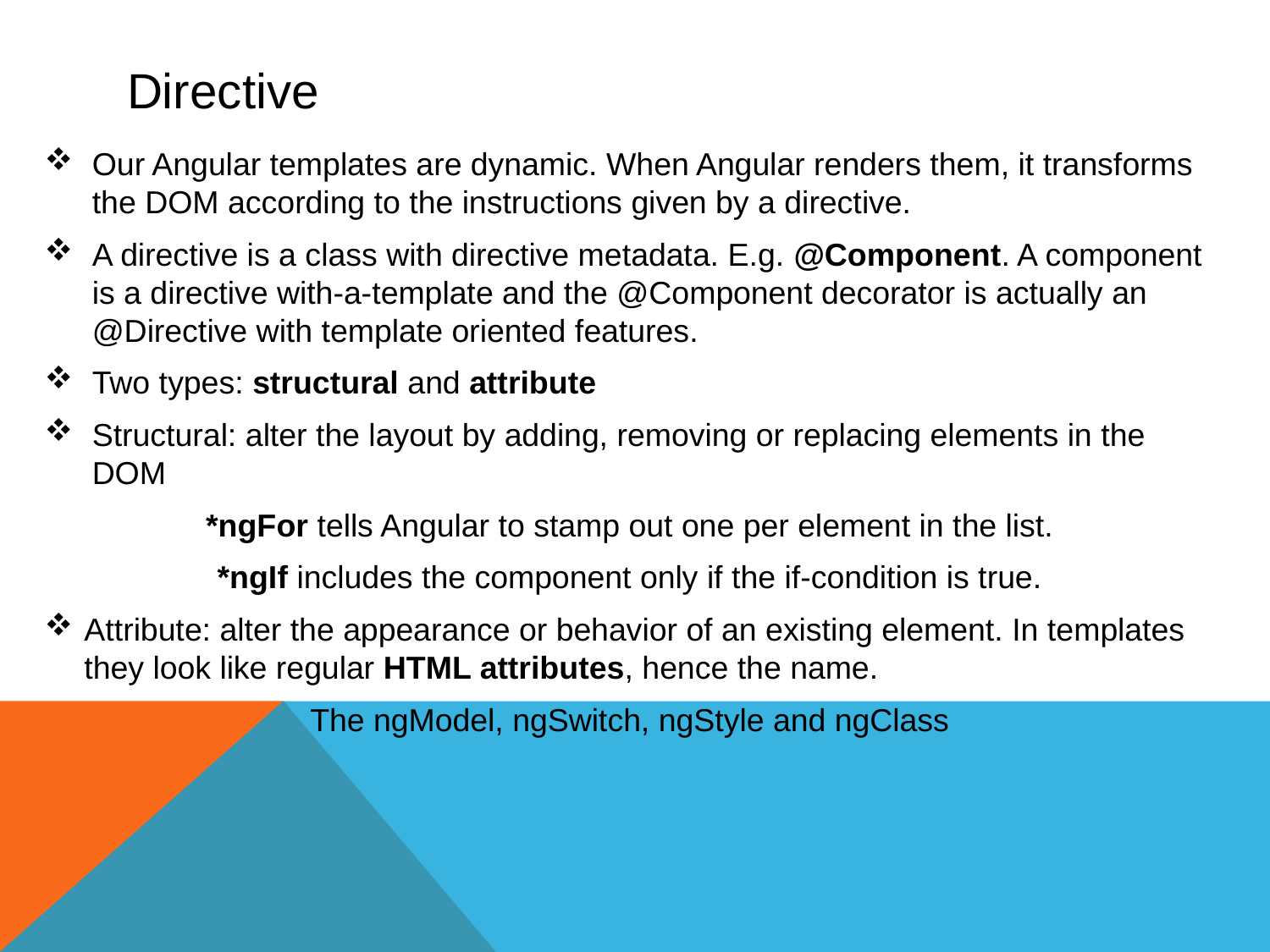

# Directive
Our Angular templates are dynamic. When Angular renders them, it transforms the DOM according to the instructions given by a directive.
A directive is a class with directive metadata. E.g. @Component. A component is a directive with-a-template and the @Component decorator is actually an @Directive with template oriented features.
Two types: structural and attribute
Structural: alter the layout by adding, removing or replacing elements in the DOM
*ngFor tells Angular to stamp out one per element in the list.
*ngIf includes the component only if the if-condition is true.
Attribute: alter the appearance or behavior of an existing element. In templates they look like regular HTML attributes, hence the name.
The ngModel, ngSwitch, ngStyle and ngClass